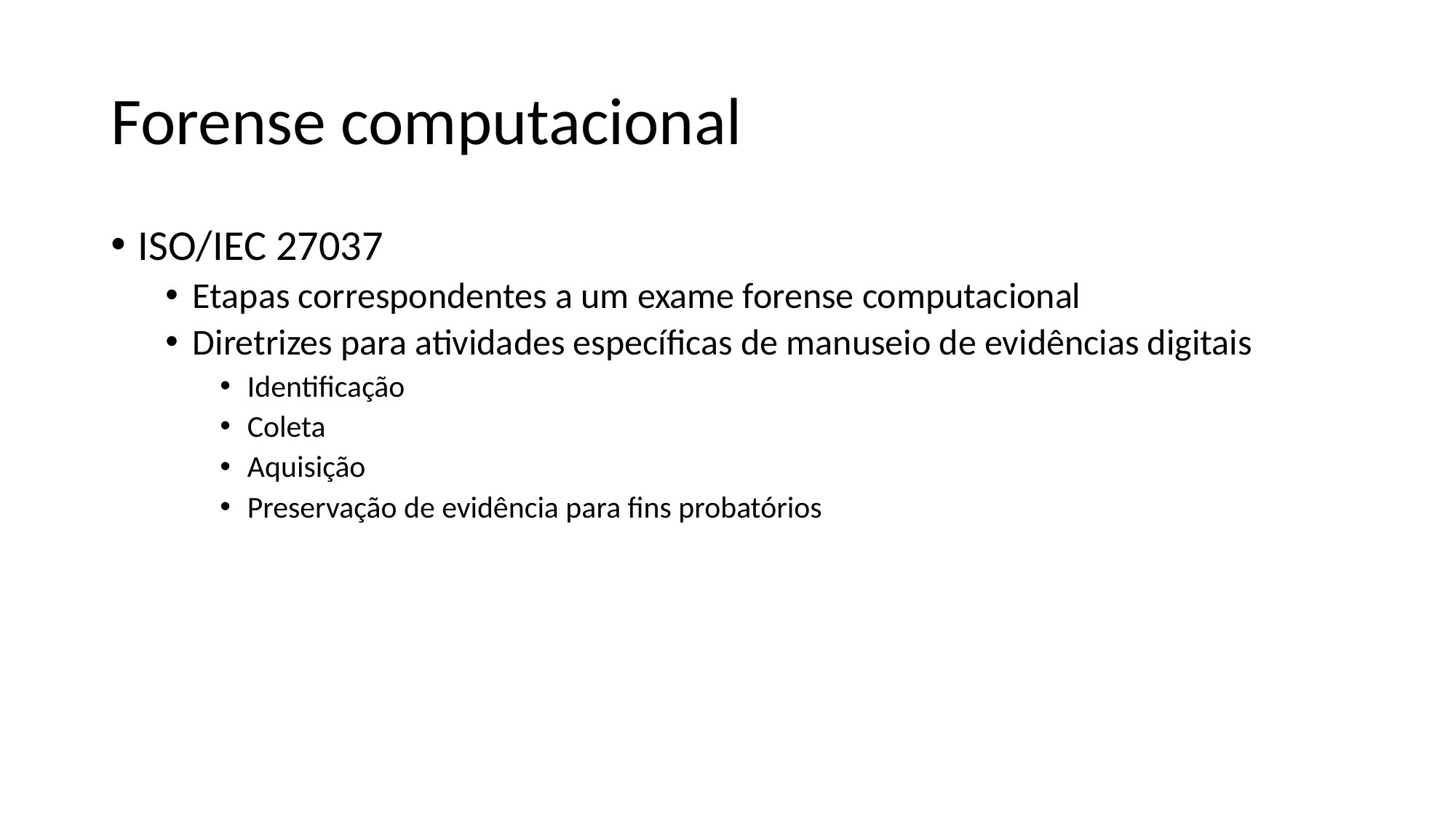

# Forense computacional
ISO/IEC 27037
Etapas correspondentes a um exame forense computacional
Diretrizes para atividades específicas de manuseio de evidências digitais
Identificação
Coleta
Aquisição
Preservação de evidência para fins probatórios